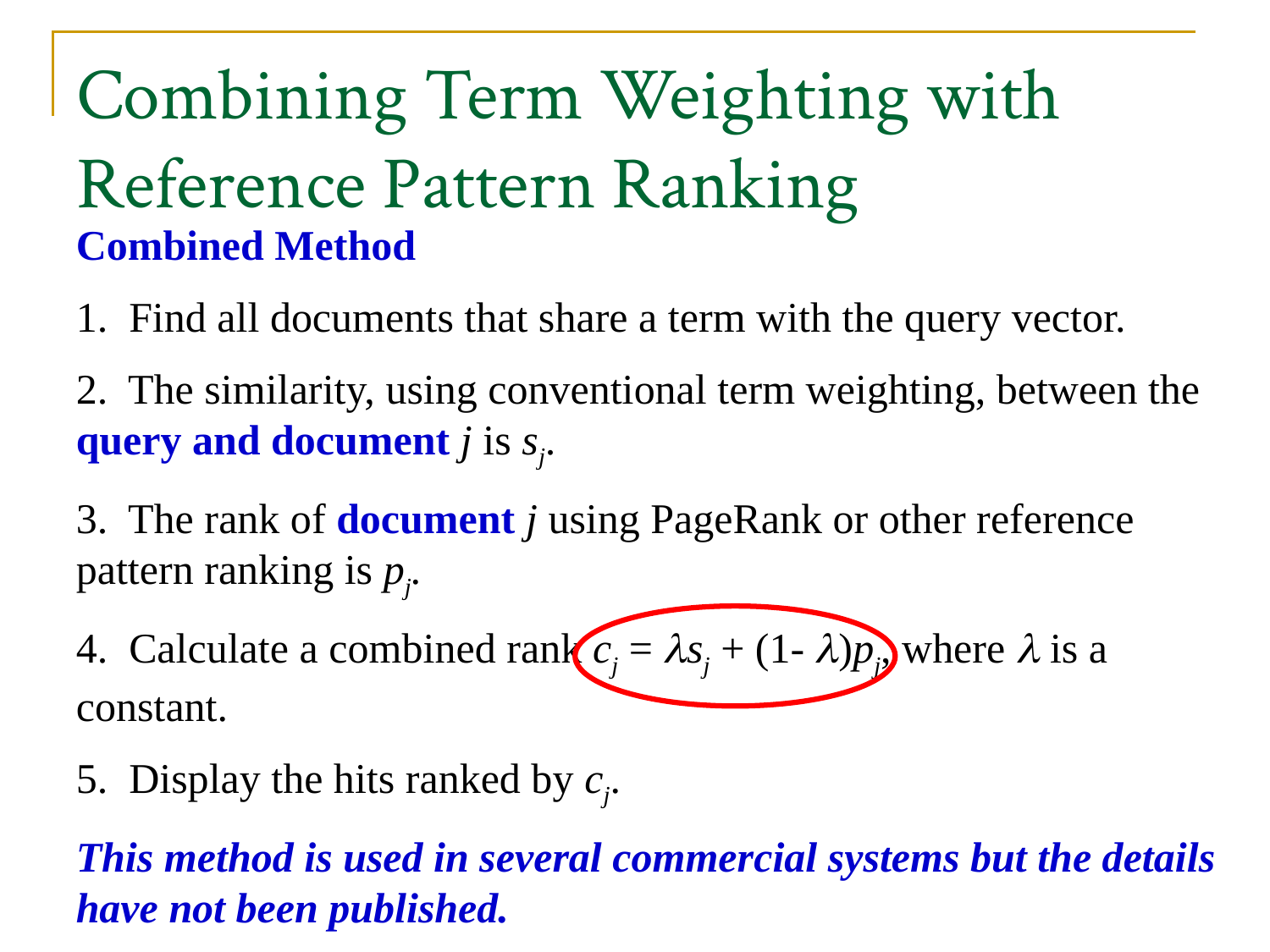

# Combining Term Weighting with Reference Pattern Ranking
Combined Method
1.  Find all documents that share a term with the query vector.
2.  The similarity, using conventional term weighting, between the query and document j is sj.
3.  The rank of document j using PageRank or other reference pattern ranking is pj.
4.  Calculate a combined rank cj = λsj + (1- λ)pj, where λ is a constant.
5.  Display the hits ranked by cj.
This method is used in several commercial systems but the details have not been published.